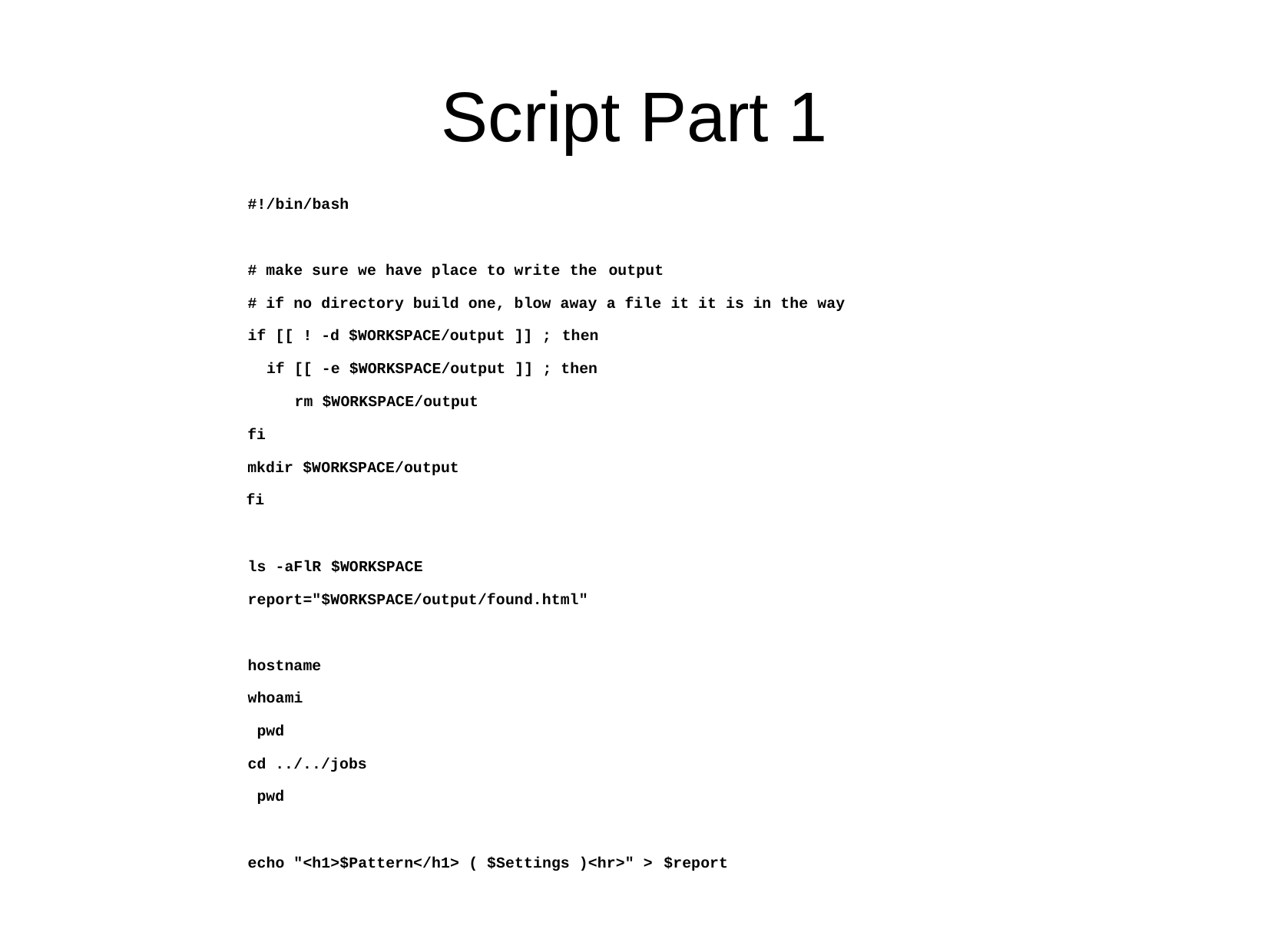

# Script Part 1
#!/bin/bash
# make sure we have place to write the output
# if no directory build one, blow away a file it it is in the way  if [[ ! -d $WORKSPACE/output ]] ; then
if [[ -e $WORKSPACE/output ]] ; then  rm $WORKSPACE/output
fi
mkdir $WORKSPACE/output
fi
ls -aFlR $WORKSPACE
report="$WORKSPACE/output/found.html"
hostname
whoami  pwd
cd ../../jobs  pwd
echo "<h1>$Pattern</h1> ( $Settings )<hr>" > $report